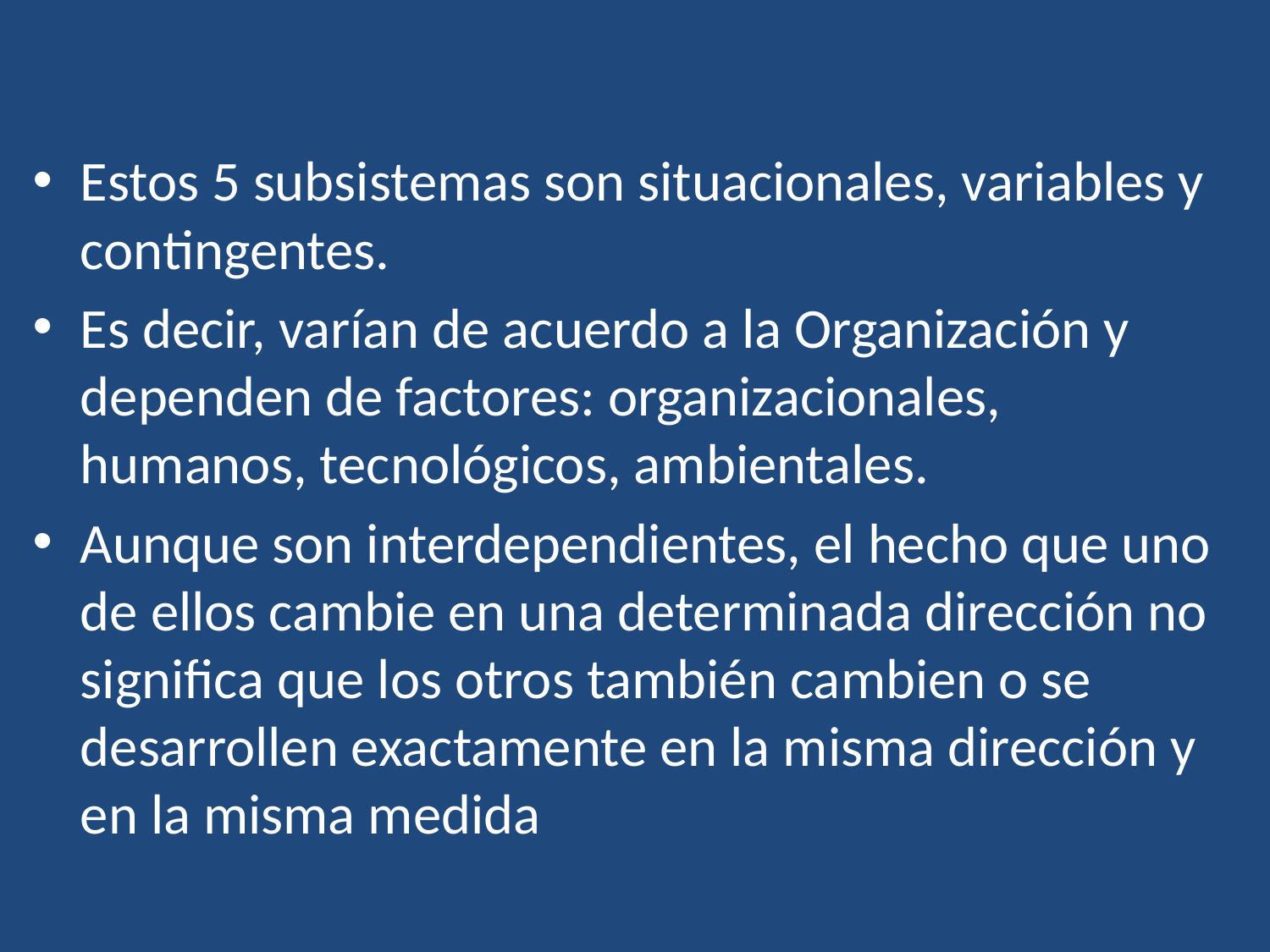

Estos 5 subsistemas son situacionales, variables y  contingentes.
Es decir, varían de acuerdo a la Organización y dependen de factores: organizacionales, humanos, tecnológicos, ambientales.
Aunque son interdependientes, el hecho que uno de ellos cambie en una determinada dirección no significa que los otros también cambien o se desarrollen exactamente en la misma dirección y en la misma medida